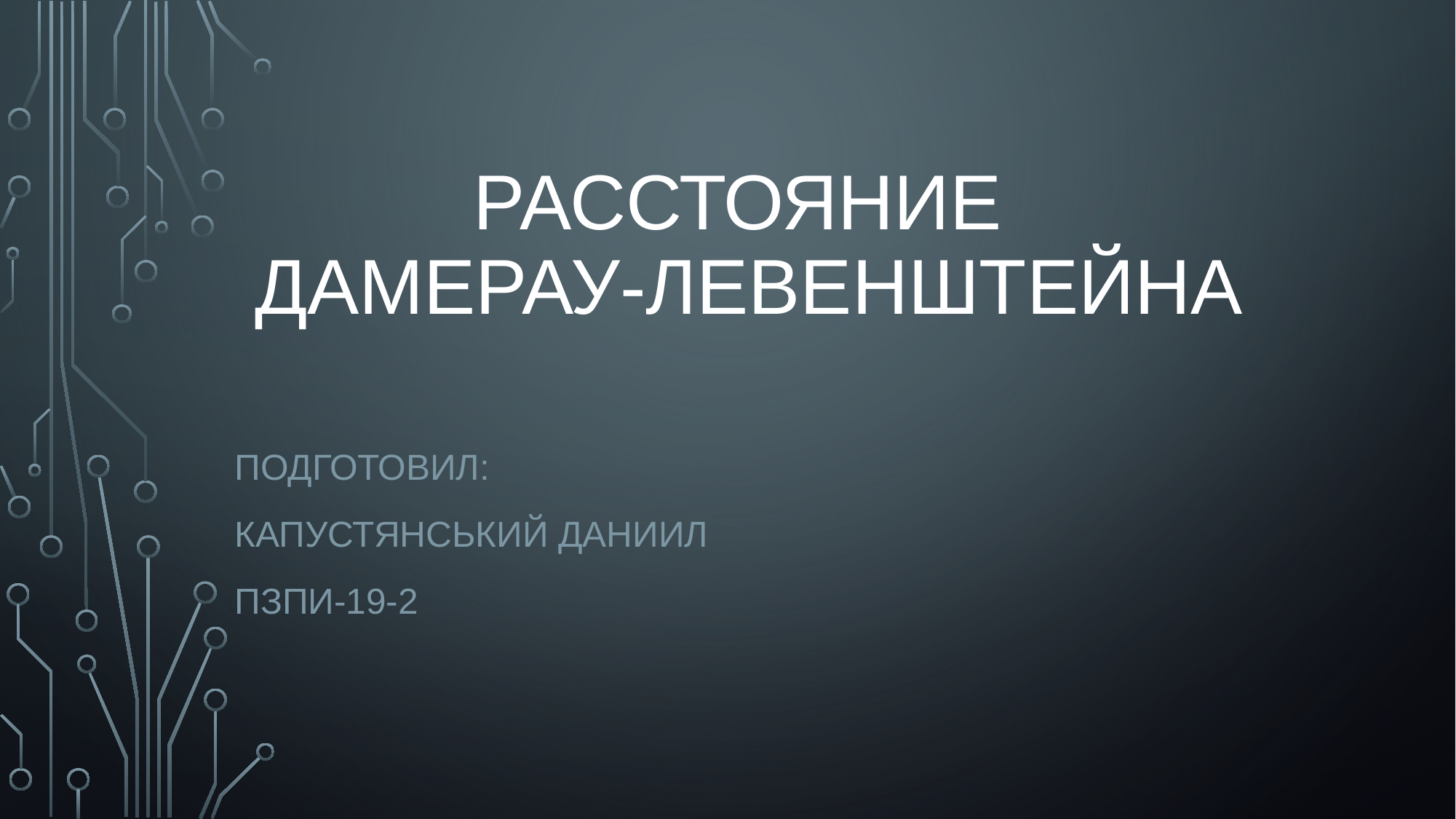

# Расстояние Дамерау-Левенштейна
Подготовил:
Капустянський Даниил
ПЗПИ-19-2